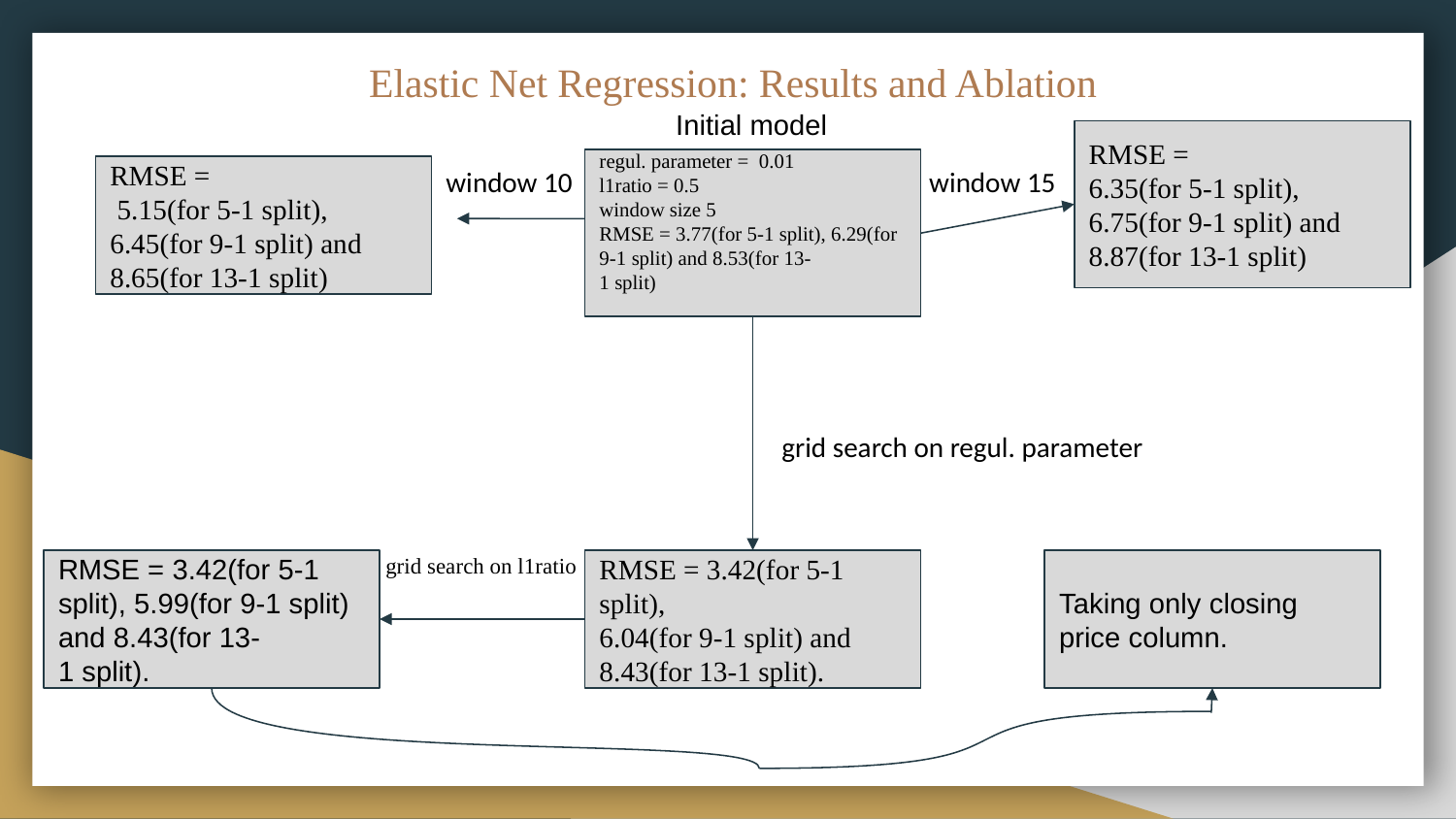

# Elastic Net Regression: Results and Ablation
Initial model
RMSE =
6.35(for 5-1 split), 6.75(for 9-1 split) and 8.87(for 13-1 split)
window 10
regul. parameter =  0.01
l1ratio = 0.5
window size 5
RMSE = 3.77(for 5-1 split), 6.29(for 9-1 split) and 8.53(for 13-
1 split)

window 15
RMSE =
 5.15(for 5-1 split),
6.45(for 9-1 split) and 8.65(for 13-1 split)
grid search on regul. parameter
grid search on l1ratio
RMSE = 3.42(for 5-1 split), 5.99(for 9-1 split) and 8.43(for 13-
1 split).
RMSE = 3.42(for 5-1 split),
6.04(for 9-1 split) and 8.43(for 13-1 split).
Taking only closing price column.